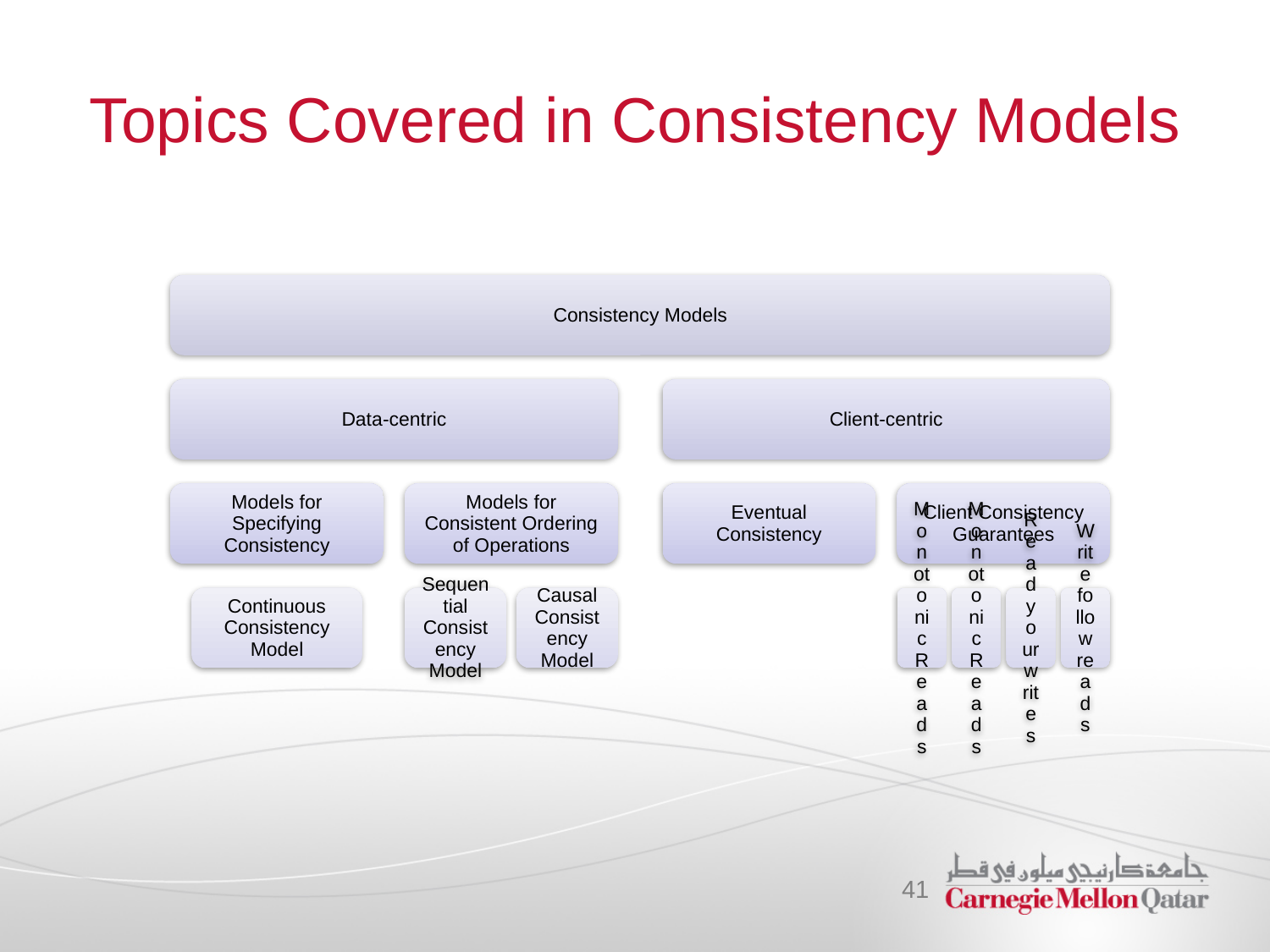

# Topics Covered in Consistency Models
Consistency Models
Data-centric
Models for Specifying Consistency
Client-centric
Models for Consistent Ordering of Operations
Continuous Consistency Model
Sequential Consistency Model
Causal Consistency Model
Eventual Consistency
41